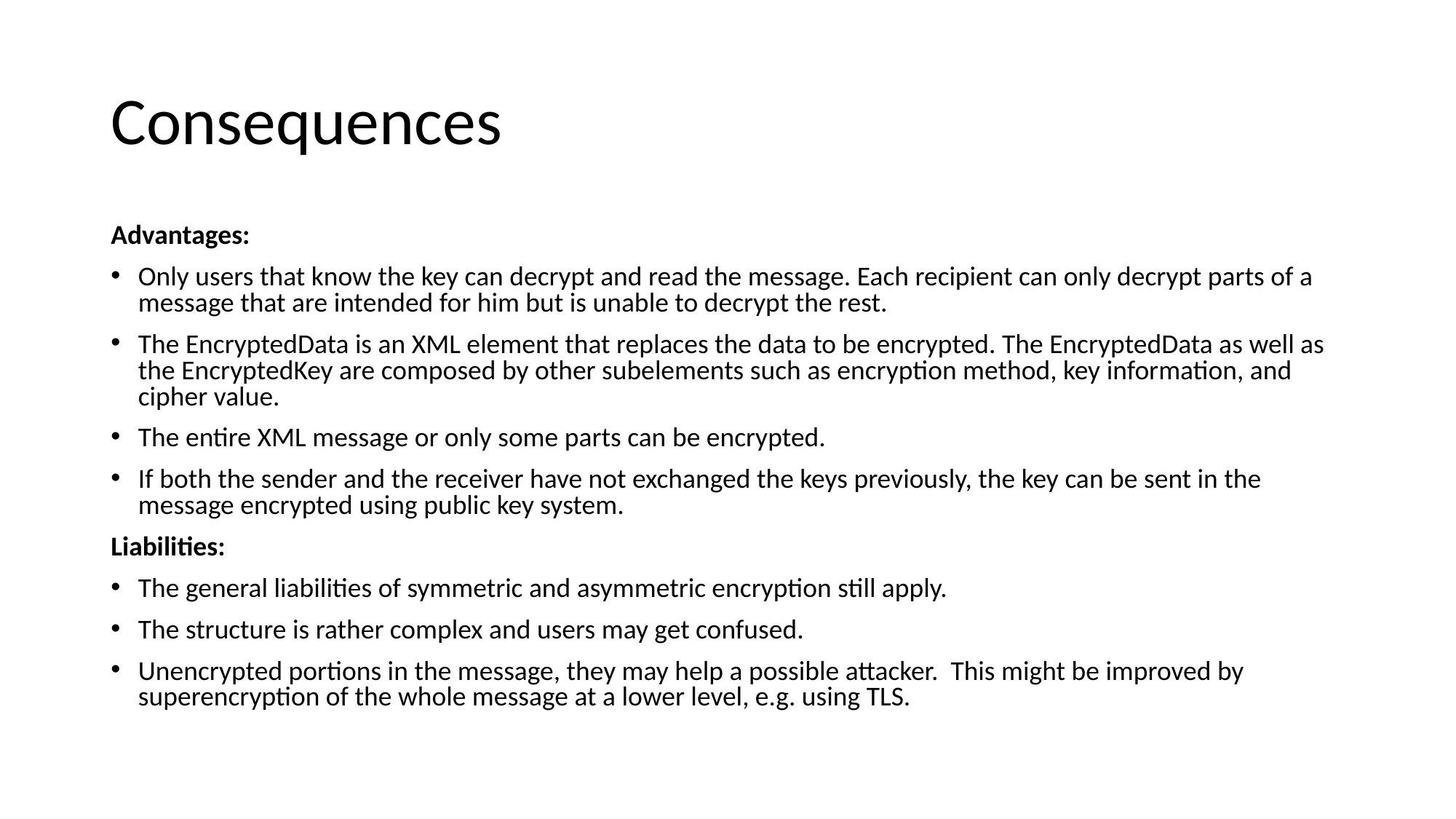

# Consequences
Advantages:
Only users that know the key can decrypt and read the message. Each recipient can only decrypt parts of a message that are intended for him but is unable to decrypt the rest.
The EncryptedData is an XML element that replaces the data to be encrypted. The EncryptedData as well as the EncryptedKey are composed by other subelements such as encryption method, key information, and cipher value.
The entire XML message or only some parts can be encrypted.
If both the sender and the receiver have not exchanged the keys previously, the key can be sent in the message encrypted using public key system.
Liabilities:
The general liabilities of symmetric and asymmetric encryption still apply.
The structure is rather complex and users may get confused.
Unencrypted portions in the message, they may help a possible attacker.  This might be improved by superencryption of the whole message at a lower level, e.g. using TLS.